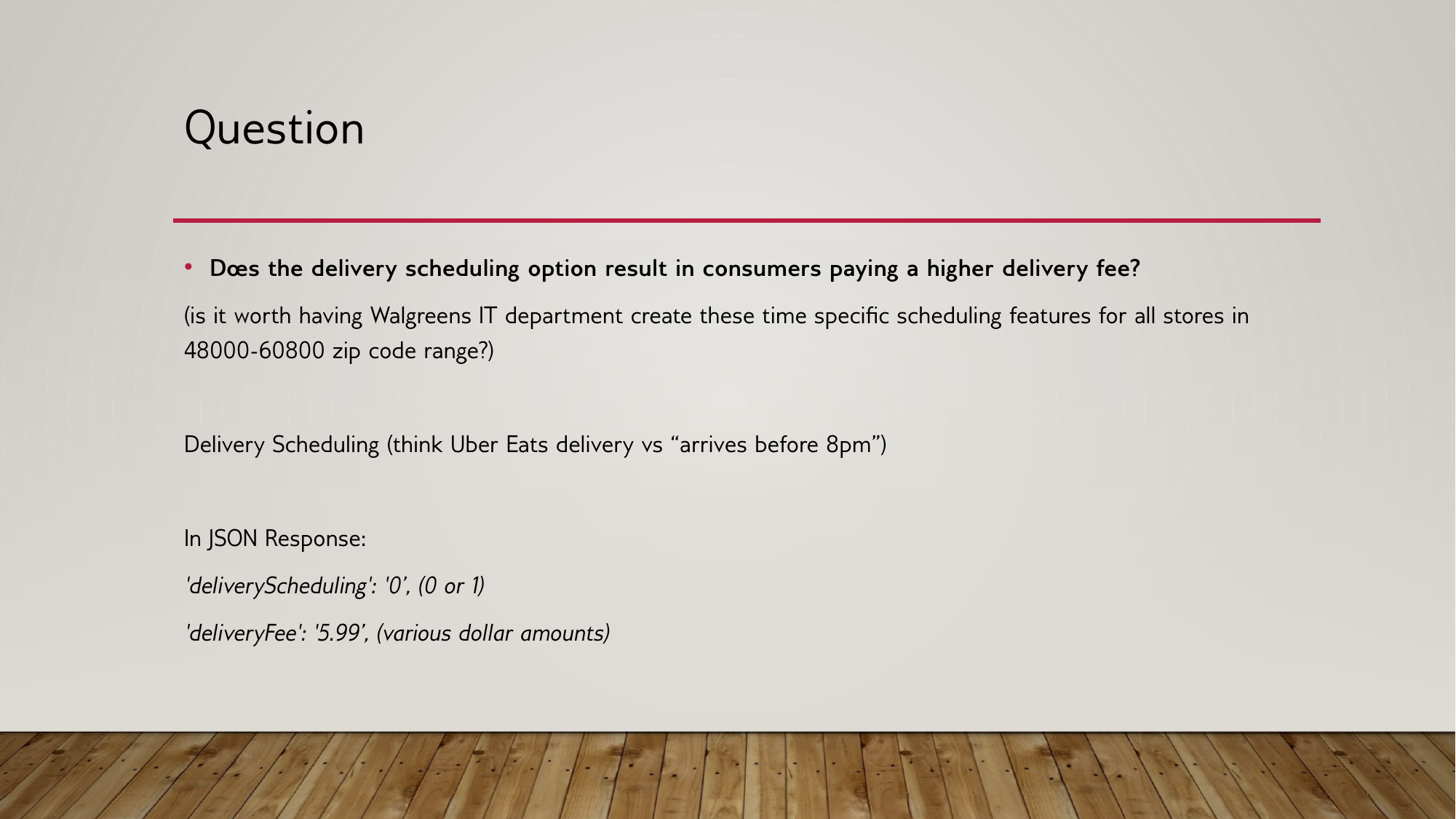

# Question
Does the delivery scheduling option result in consumers paying a higher delivery fee?
(is it worth having Walgreens IT department create these time specific scheduling features for all stores in 48000-60800 zip code range?)

Delivery Scheduling (think Uber Eats delivery vs “arrives before 8pm”)

In JSON Response:
'deliveryScheduling': '0’, (0 or 1)
'deliveryFee': '5.99’, (various dollar amounts)